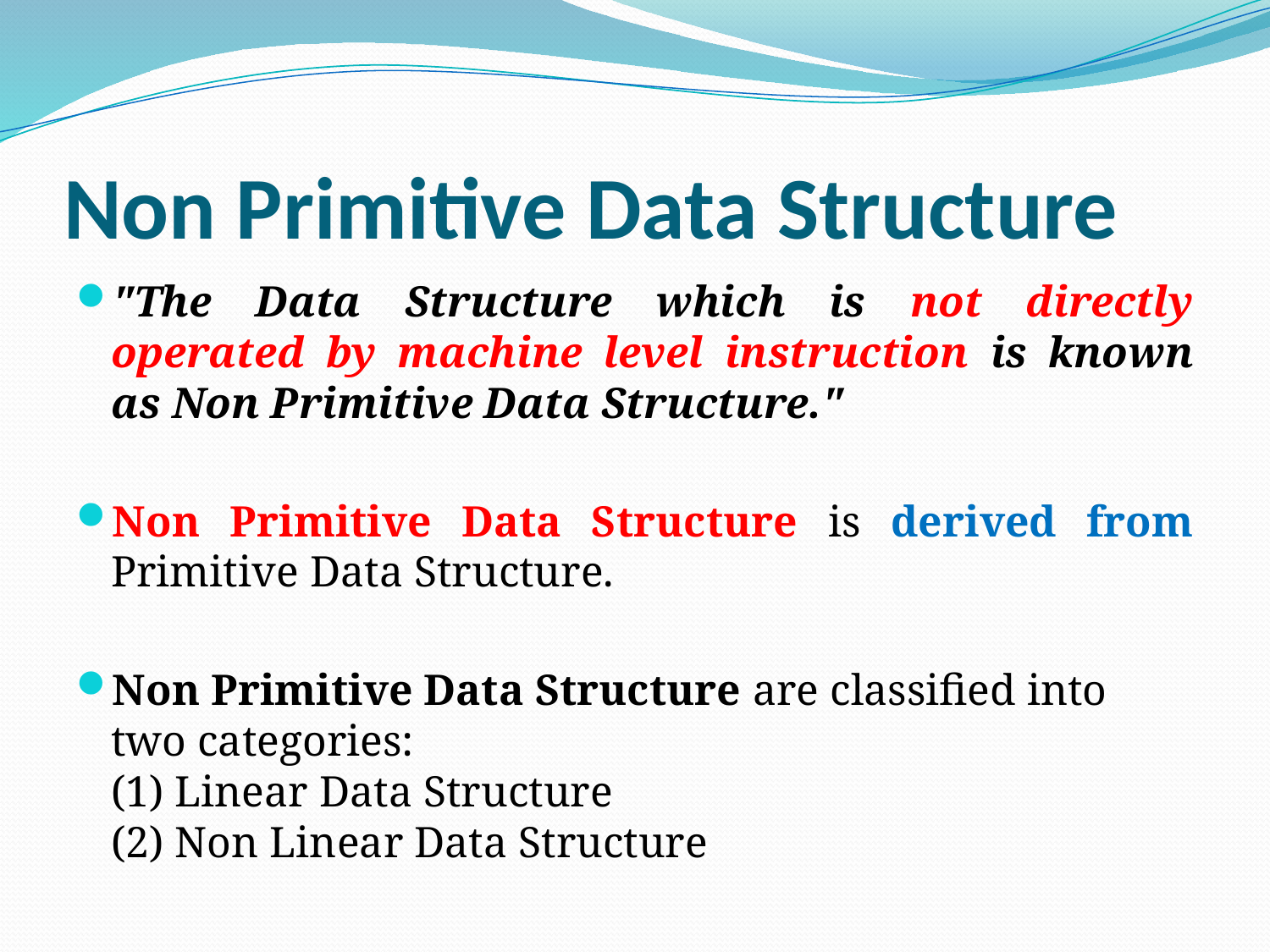

# Non Primitive Data Structure
"The Data Structure which is not directly operated by machine level instruction is known as Non Primitive Data Structure."

Non Primitive Data Structure is derived from Primitive Data Structure.

Non Primitive Data Structure are classified into two categories: 
(1) Linear Data Structure 
(2) Non Linear Data Structure